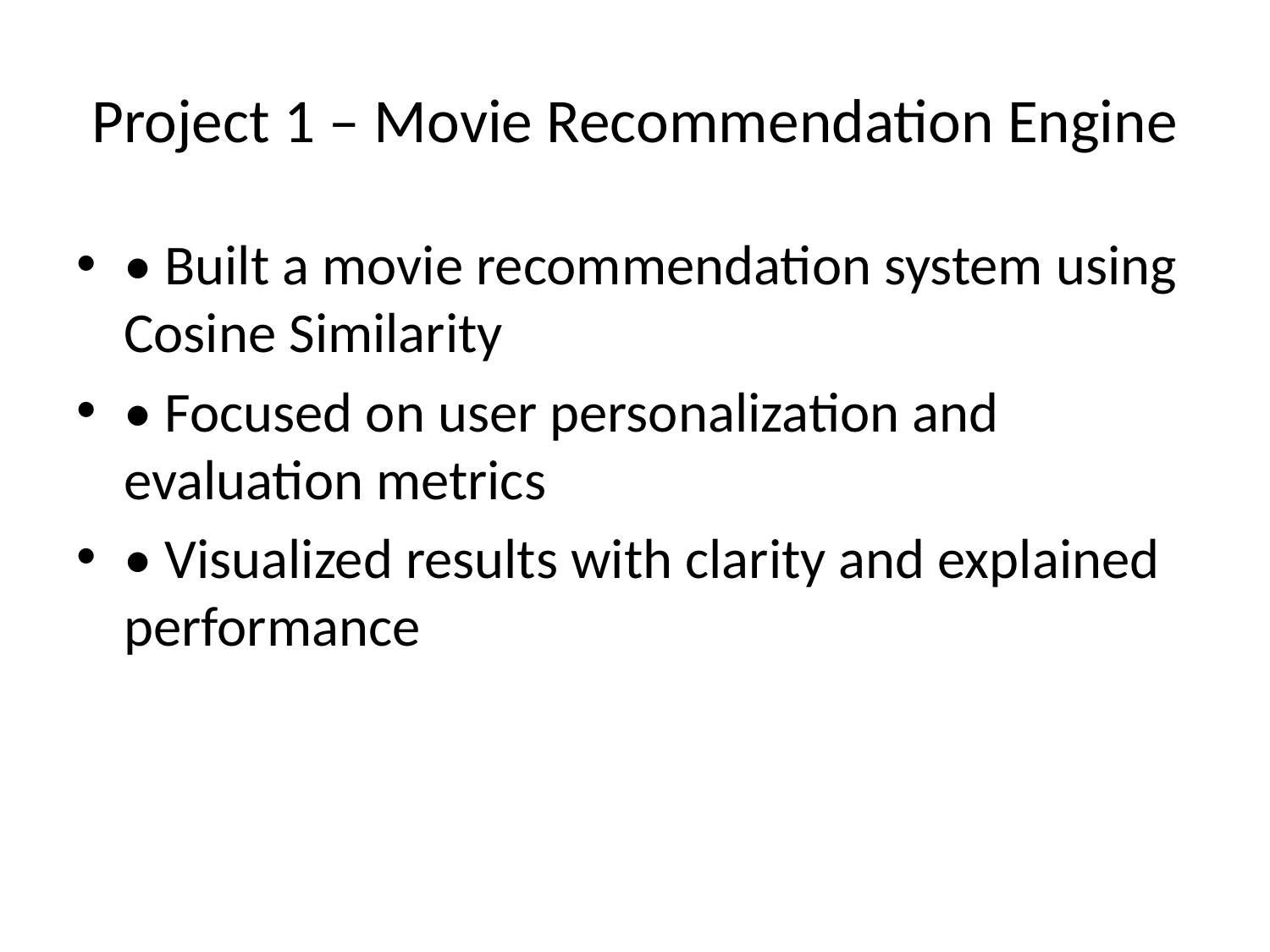

# Project 1 – Movie Recommendation Engine
• Built a movie recommendation system using Cosine Similarity
• Focused on user personalization and evaluation metrics
• Visualized results with clarity and explained performance